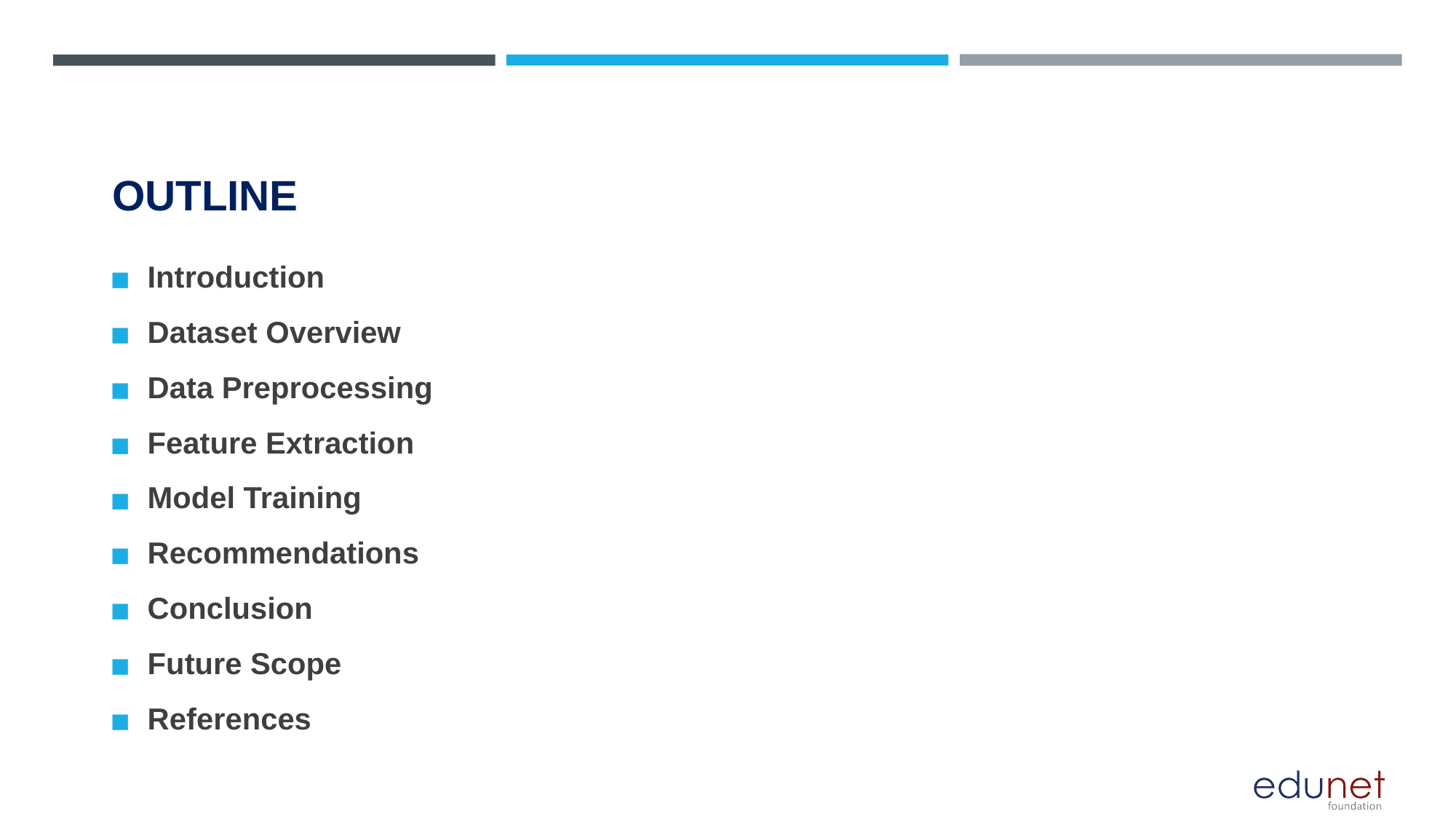

# OUTLINE

Introduction
Dataset Overview
Data Preprocessing
Feature Extraction
Model Training
Recommendations
Conclusion
Future Scope
References